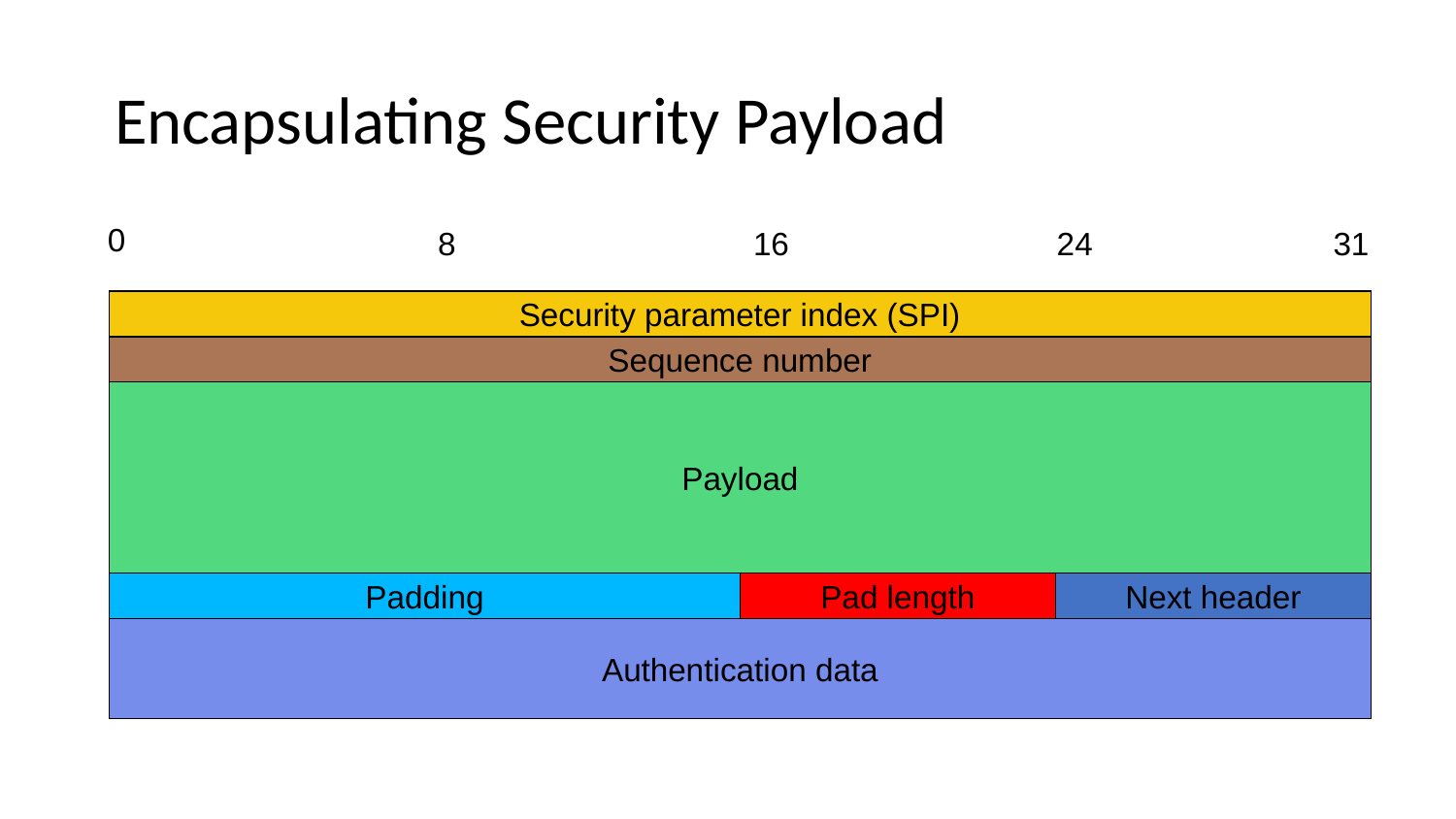

# Encapsulating Security Payload
0
8
16
24
31
Security parameter index (SPI)
Sequence number
Payload
Padding
Pad length
Next header
Authentication data